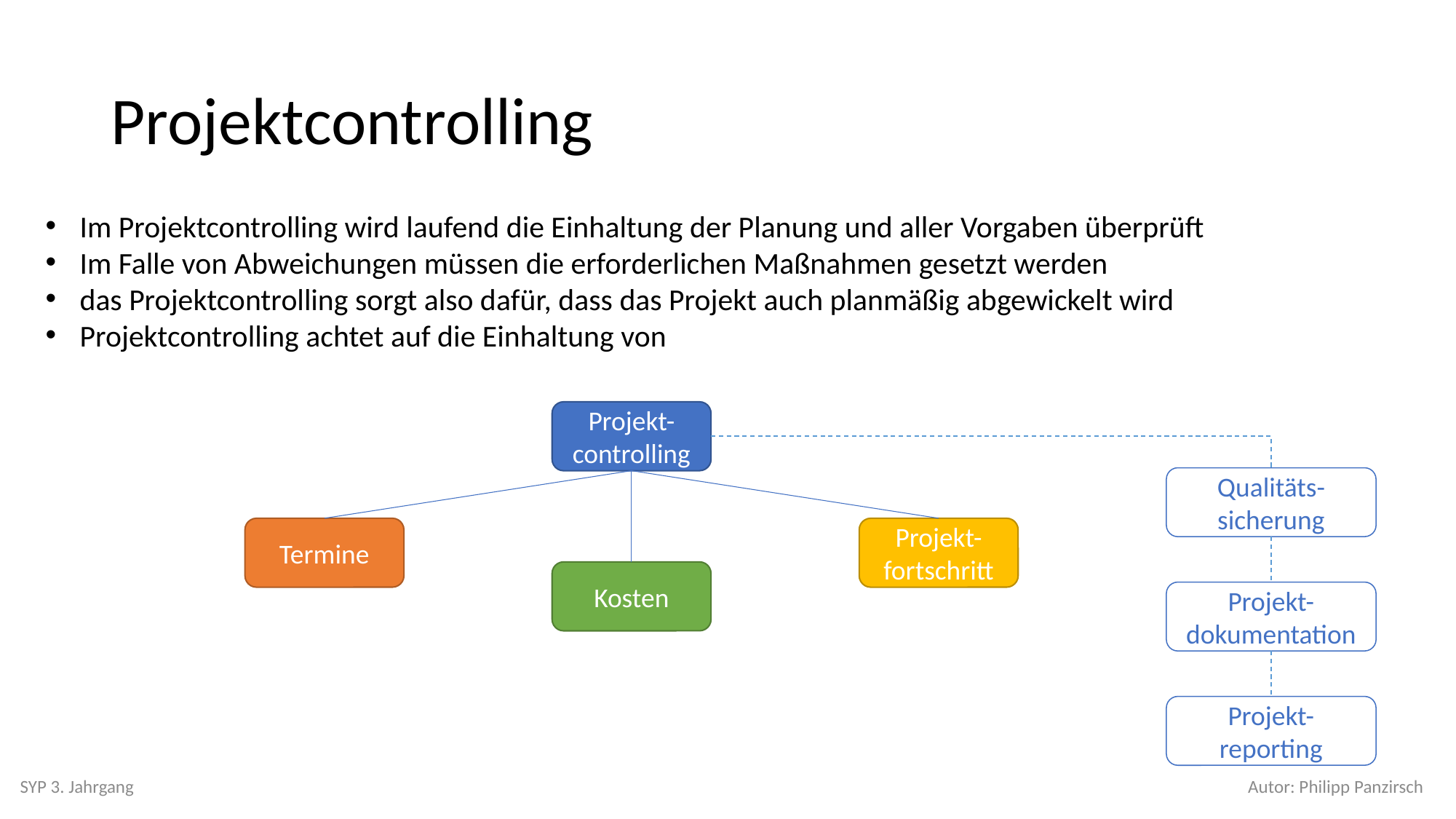

# Projektcontrolling
Im Projektcontrolling wird laufend die Einhaltung der Planung und aller Vorgaben überprüft
Im Falle von Abweichungen müssen die erforderlichen Maßnahmen gesetzt werden
das Projektcontrolling sorgt also dafür, dass das Projekt auch planmäßig abgewickelt wird
Projektcontrolling achtet auf die Einhaltung von
Projekt-controlling
Qualitäts-sicherung
Termine
Projekt-fortschritt
Kosten
Projekt-dokumentation
Projekt-reporting
SYP 3. Jahrgang
Autor: Philipp Panzirsch